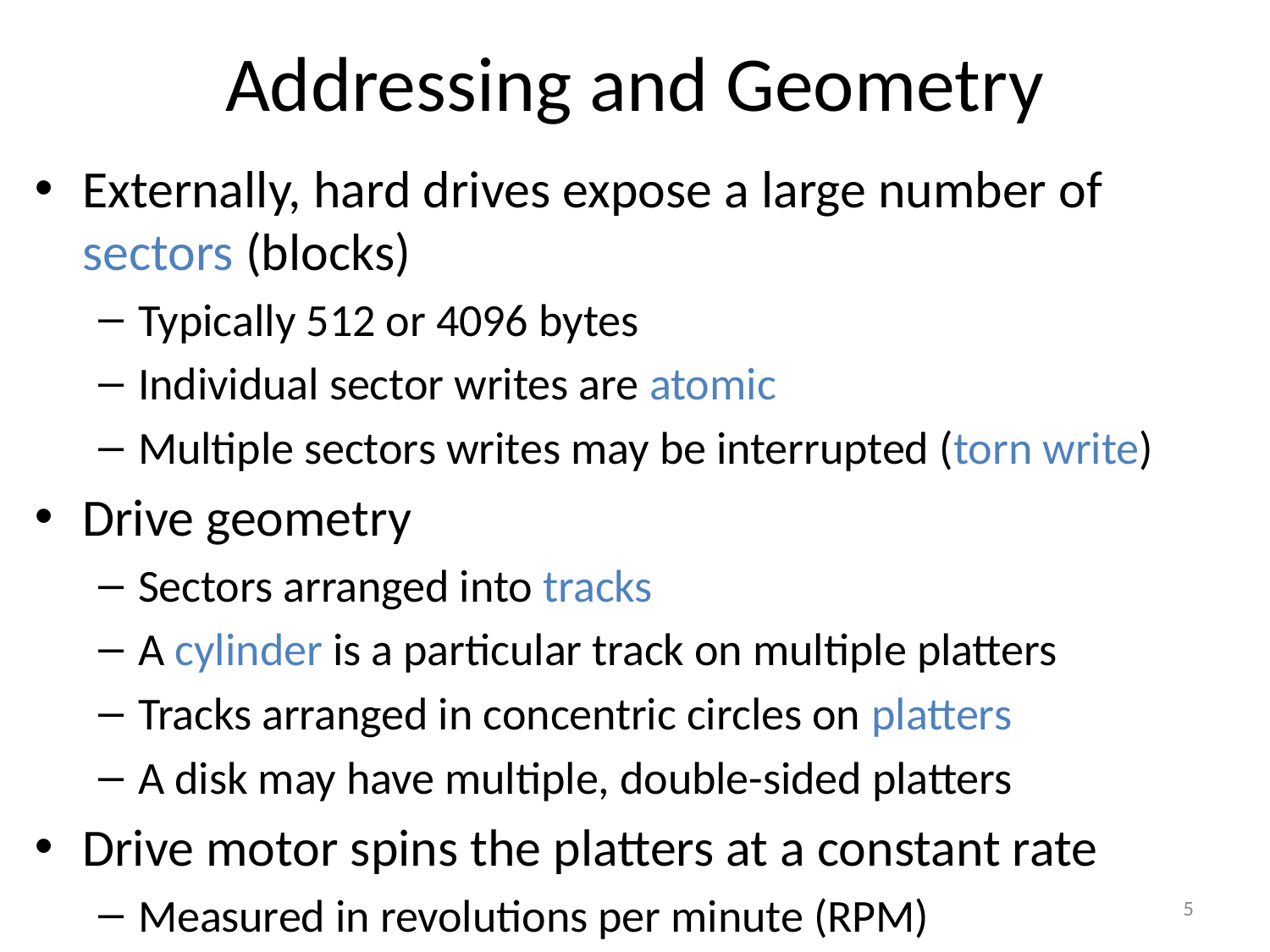

# Addressing and Geometry
Externally, hard drives expose a large number of sectors (blocks)
Typically 512 or 4096 bytes
Individual sector writes are atomic
Multiple sectors writes may be interrupted (torn write)
Drive geometry
Sectors arranged into tracks
A cylinder is a particular track on multiple platters
Tracks arranged in concentric circles on platters
A disk may have multiple, double-sided platters
Drive motor spins the platters at a constant rate
Measured in revolutions per minute (RPM)
5